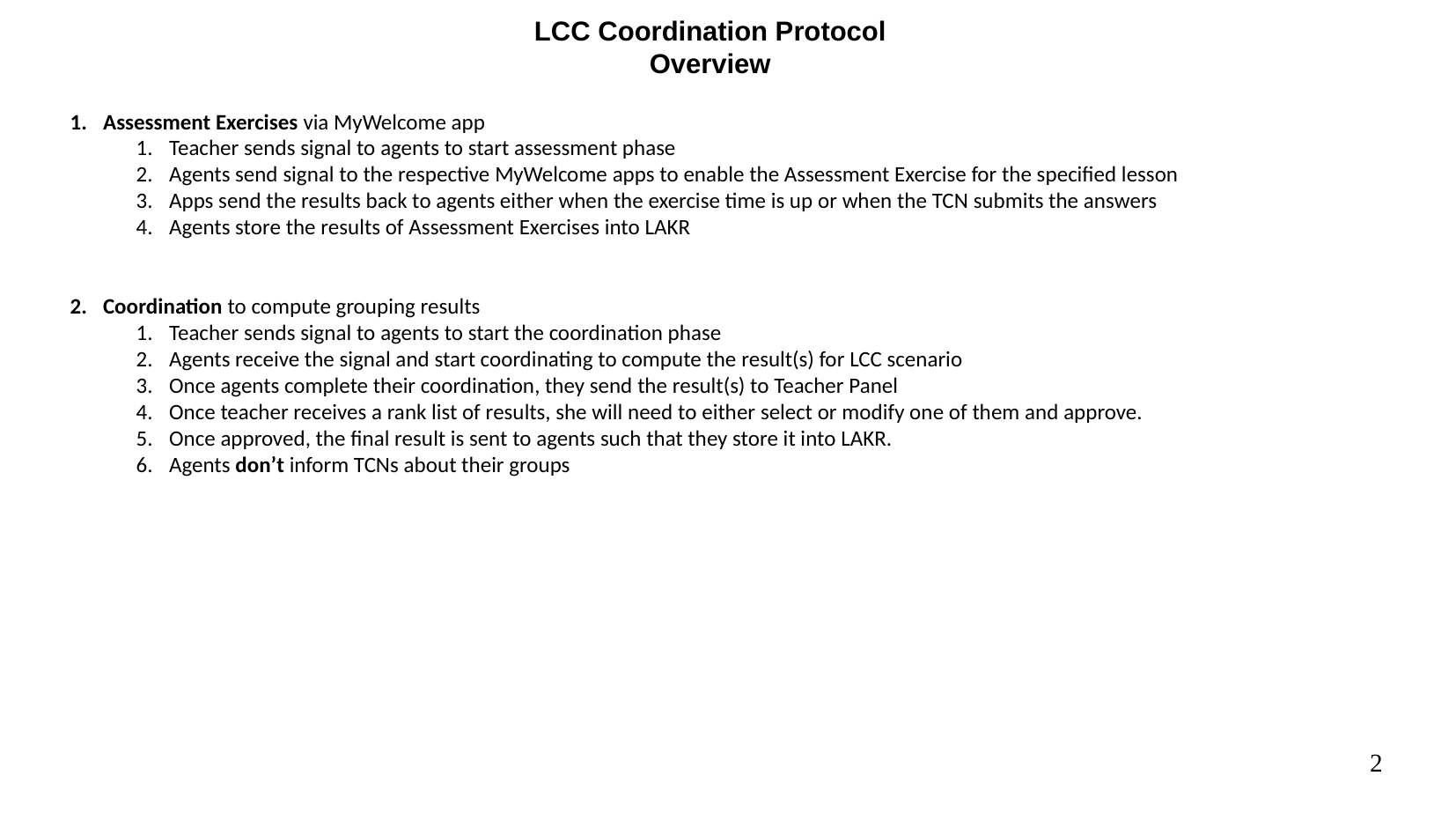

LCC Coordination Protocol
Overview
Assessment Exercises via MyWelcome app
Teacher sends signal to agents to start assessment phase
Agents send signal to the respective MyWelcome apps to enable the Assessment Exercise for the specified lesson
Apps send the results back to agents either when the exercise time is up or when the TCN submits the answers
Agents store the results of Assessment Exercises into LAKR

Coordination to compute grouping results
Teacher sends signal to agents to start the coordination phase
Agents receive the signal and start coordinating to compute the result(s) for LCC scenario
Once agents complete their coordination, they send the result(s) to Teacher Panel
Once teacher receives a rank list of results, she will need to either select or modify one of them and approve.
Once approved, the final result is sent to agents such that they store it into LAKR.
Agents don’t inform TCNs about their groups

2